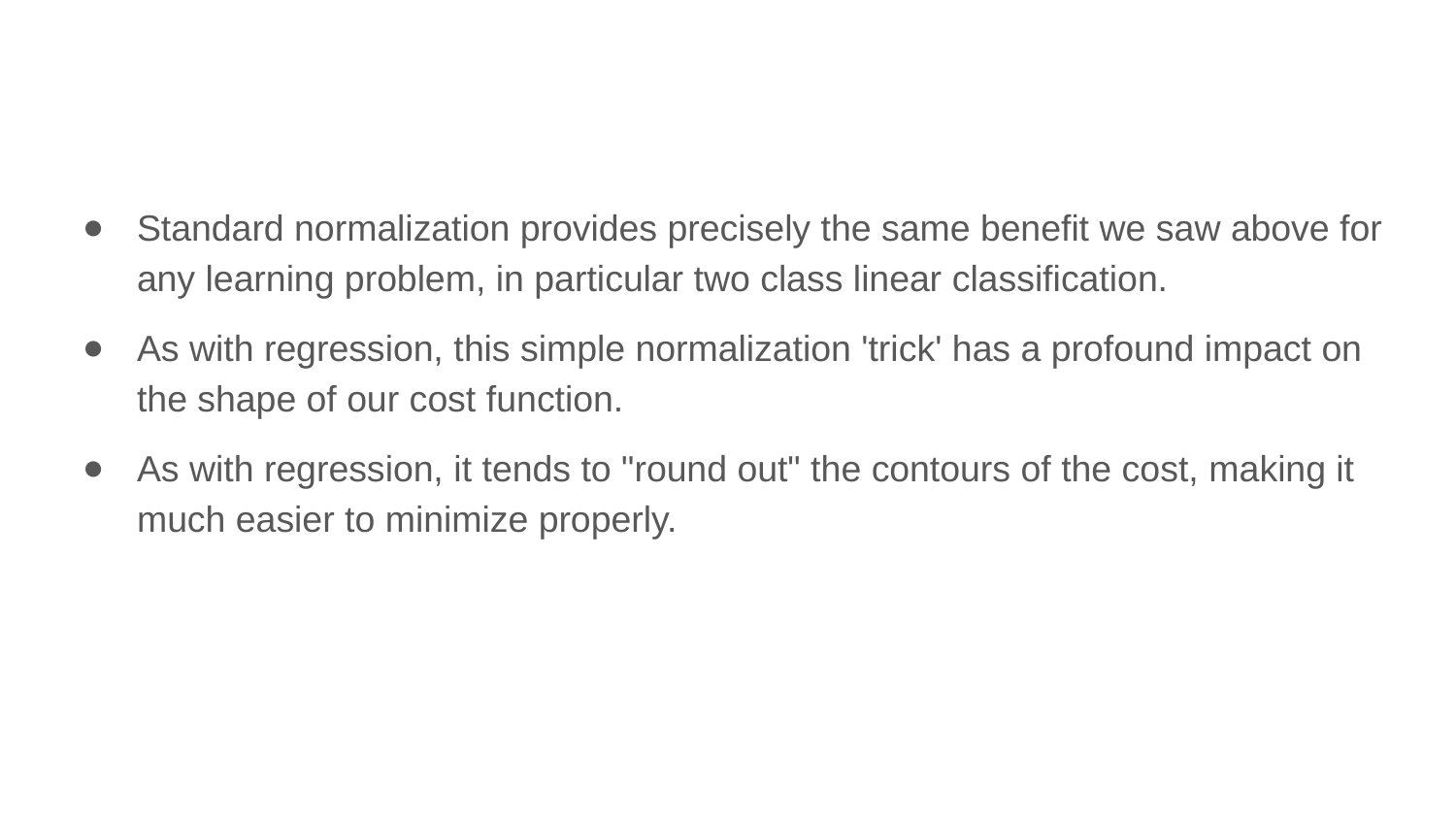

Standard normalization provides precisely the same benefit we saw above for any learning problem, in particular two class linear classification.
As with regression, this simple normalization 'trick' has a profound impact on the shape of our cost function.
As with regression, it tends to "round out" the contours of the cost, making it much easier to minimize properly.